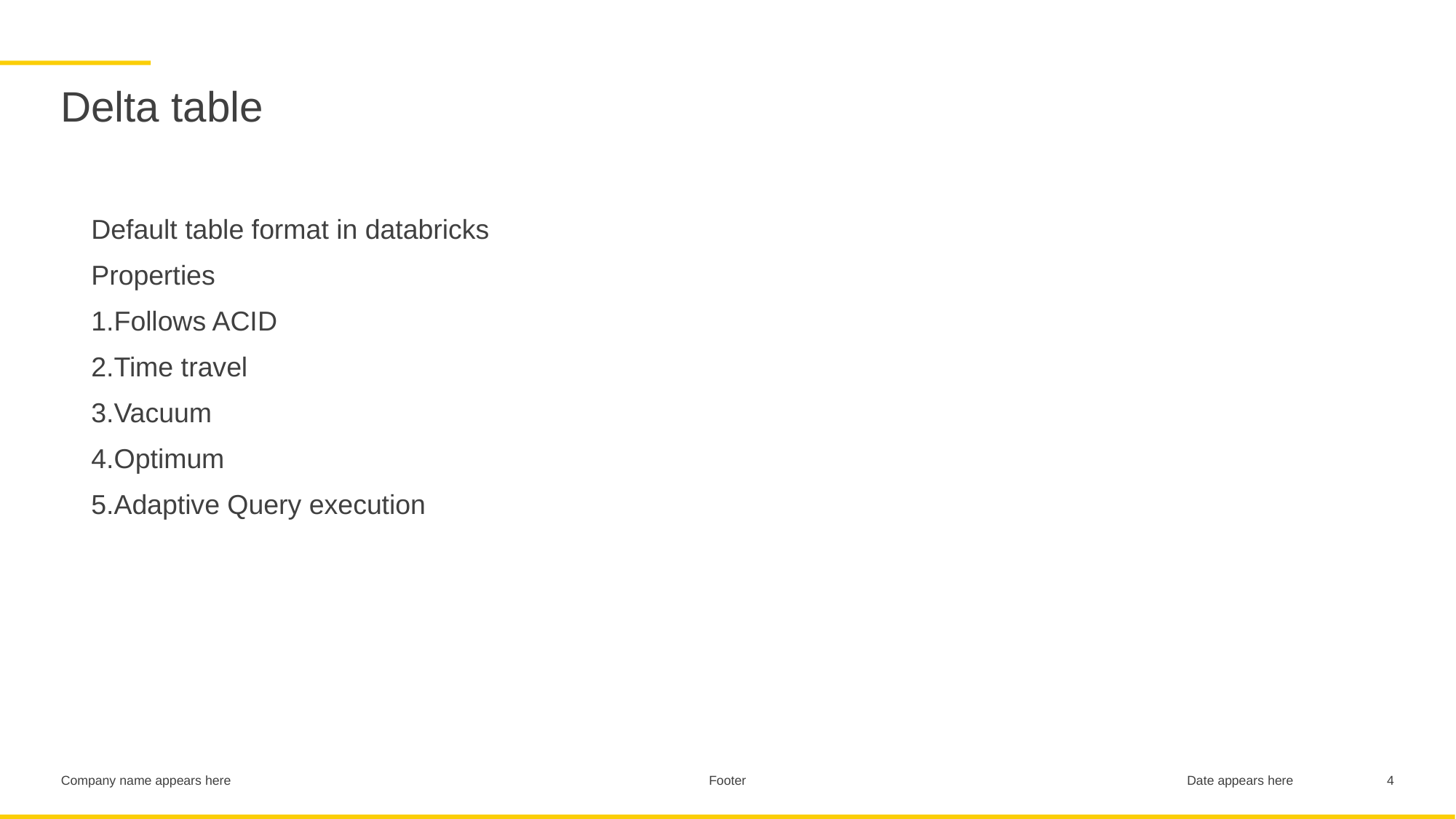

# Delta table
Default table format in databricks
Properties
1.Follows ACID
2.Time travel
3.Vacuum
4.Optimum
5.Adaptive Query execution
Footer
4
Date appears here